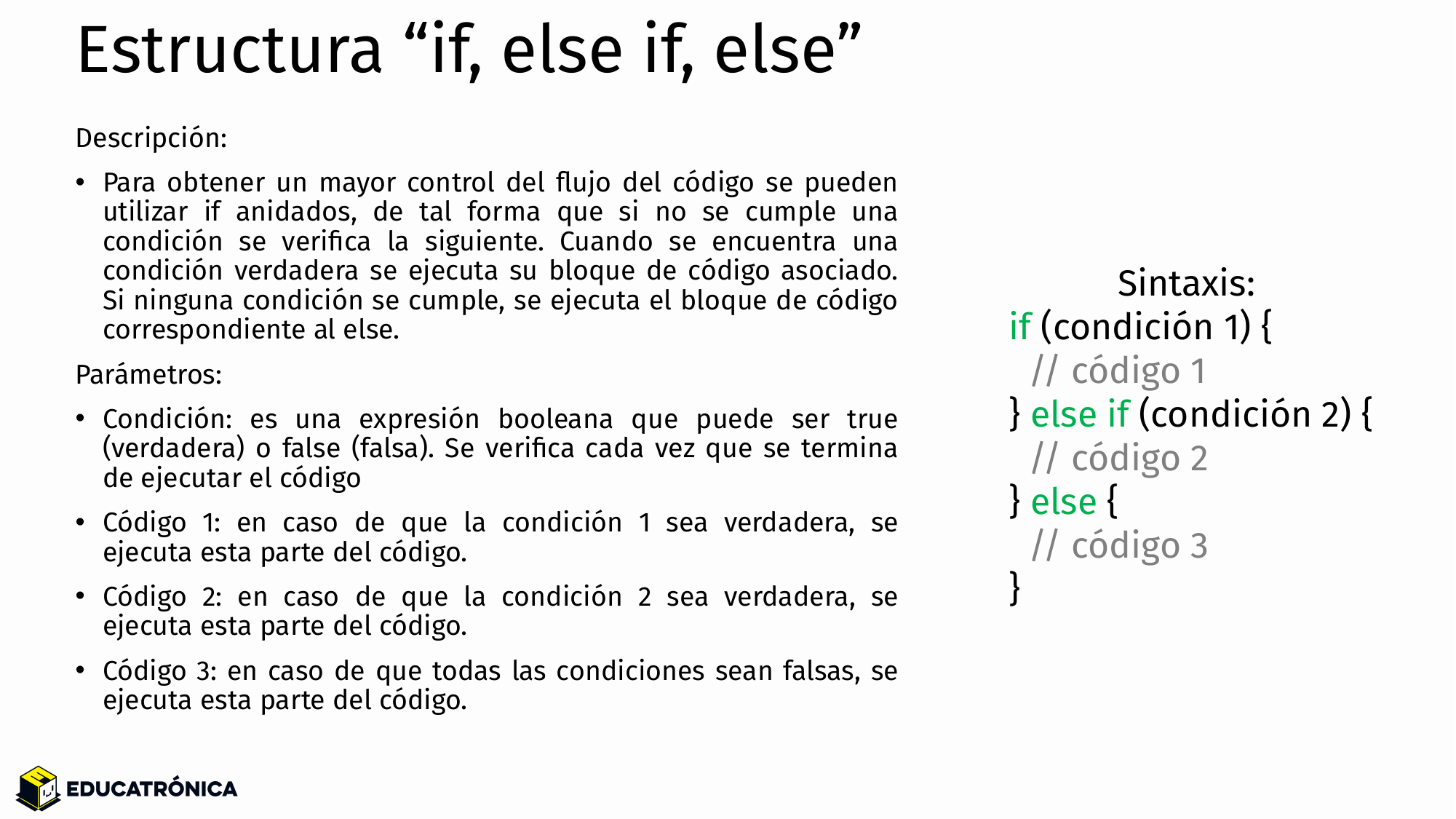

# Estructura “if, else if, else”
Descripción:
Para obtener un mayor control del flujo del código se pueden utilizar if anidados, de tal forma que si no se cumple una condición se verifica la siguiente. Cuando se encuentra una condición verdadera se ejecuta su bloque de código asociado. Si ninguna condición se cumple, se ejecuta el bloque de código correspondiente al else.
Parámetros:
Condición: es una expresión booleana que puede ser true (verdadera) o false (falsa). Se verifica cada vez que se termina de ejecutar el código
Código 1: en caso de que la condición 1 sea verdadera, se ejecuta esta parte del código.
Código 2: en caso de que la condición 2 sea verdadera, se ejecuta esta parte del código.
Código 3: en caso de que todas las condiciones sean falsas, se ejecuta esta parte del código.

Sintaxis:
if (condición 1) {
  // código 1
} else if (condición 2) {
  // código 2
} else {
  // código 3
}